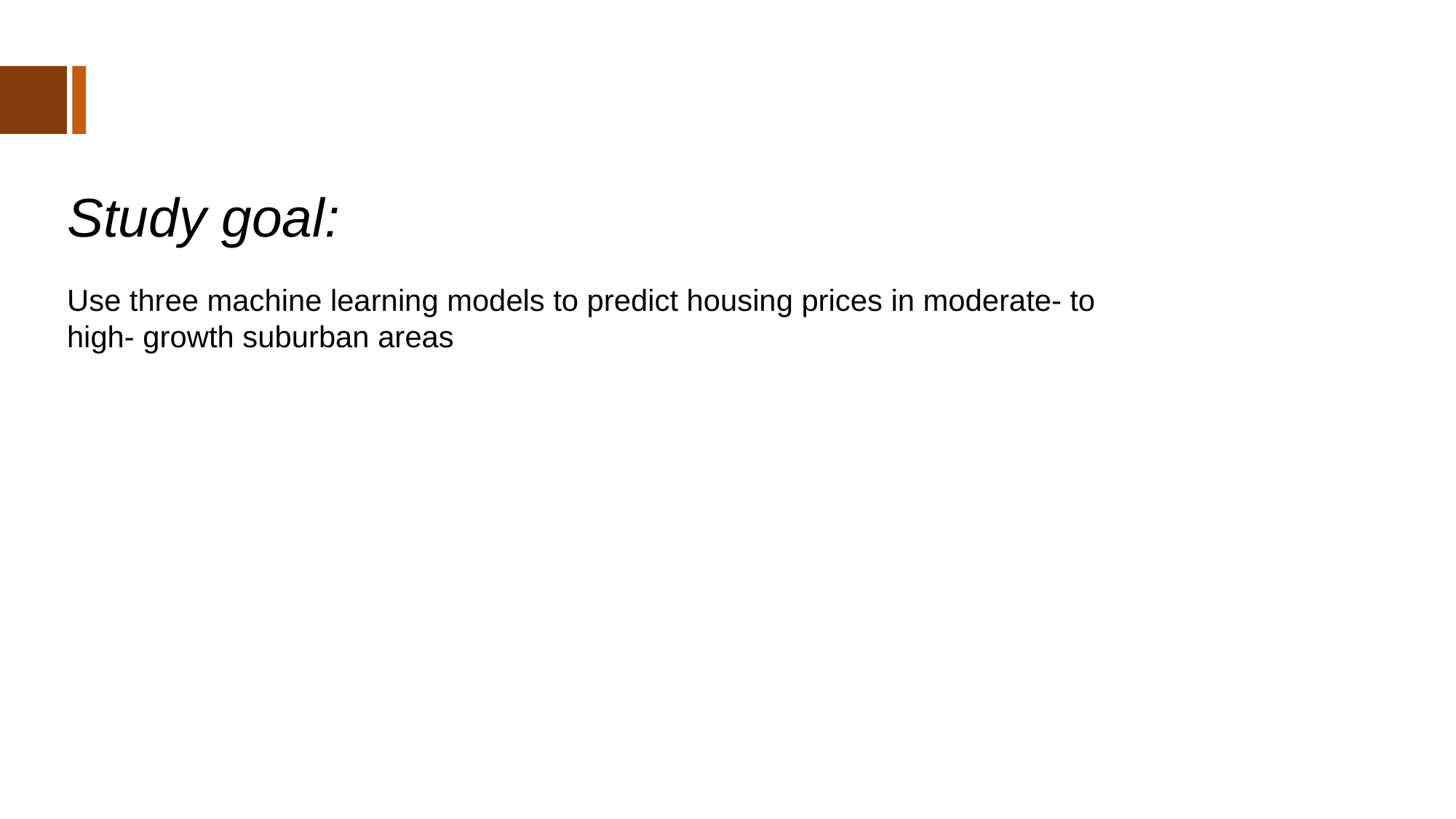

Study goal:

Use three machine learning models to predict housing prices in moderate- to high- growth suburban areas